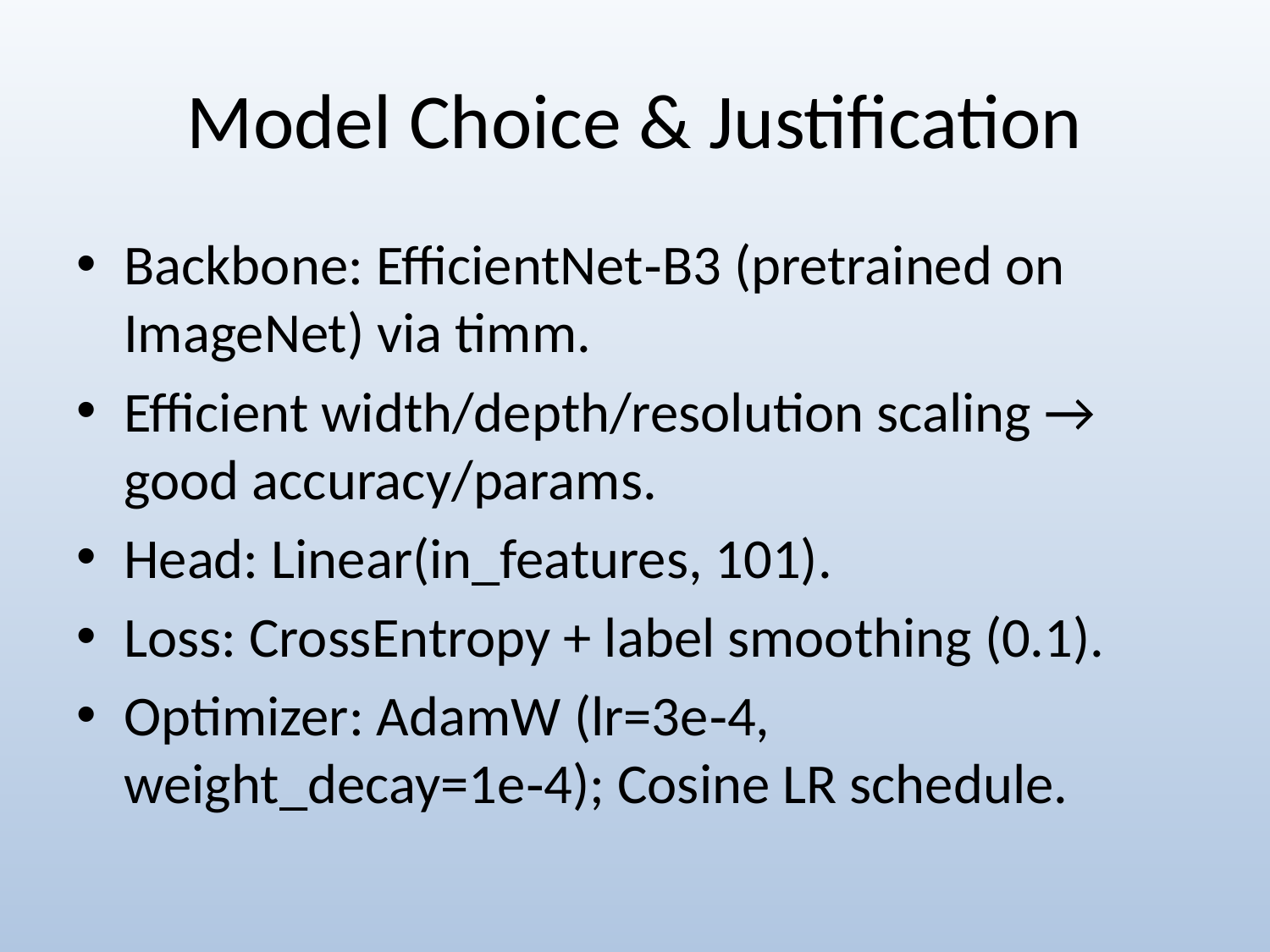

# Model Choice & Justification
Backbone: EfficientNet‑B3 (pretrained on ImageNet) via timm.
Efficient width/depth/resolution scaling → good accuracy/params.
Head: Linear(in_features, 101).
Loss: CrossEntropy + label smoothing (0.1).
Optimizer: AdamW (lr=3e‑4, weight_decay=1e‑4); Cosine LR schedule.